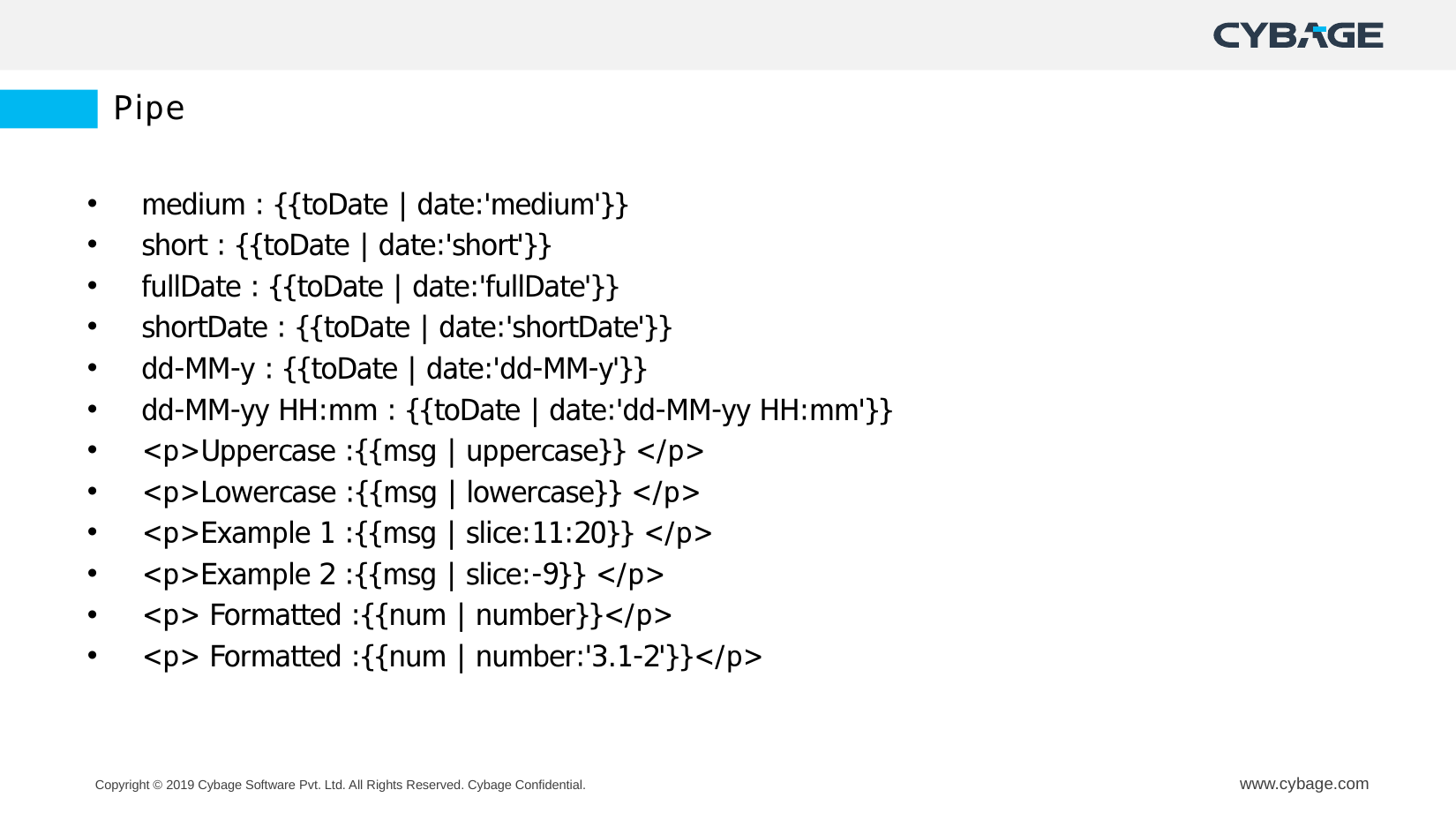

# Pipe
medium : {{toDate | date:'medium'}}
short : {{toDate | date:'short'}}
fullDate : {{toDate | date:'fullDate'}}
shortDate : {{toDate | date:'shortDate'}}
dd-MM-y : {{toDate | date:'dd-MM-y'}}
dd-MM-yy HH:mm : {{toDate | date:'dd-MM-yy HH:mm'}}
<p>Uppercase :{{msg | uppercase}} </p>
<p>Lowercase :{{msg | lowercase}} </p>
<p>Example 1 :{{msg | slice:11:20}} </p>
<p>Example 2 :{{msg | slice:-9}} </p>
<p> Formatted :{{num | number}}</p>
<p> Formatted :{{num | number:'3.1-2'}}</p>